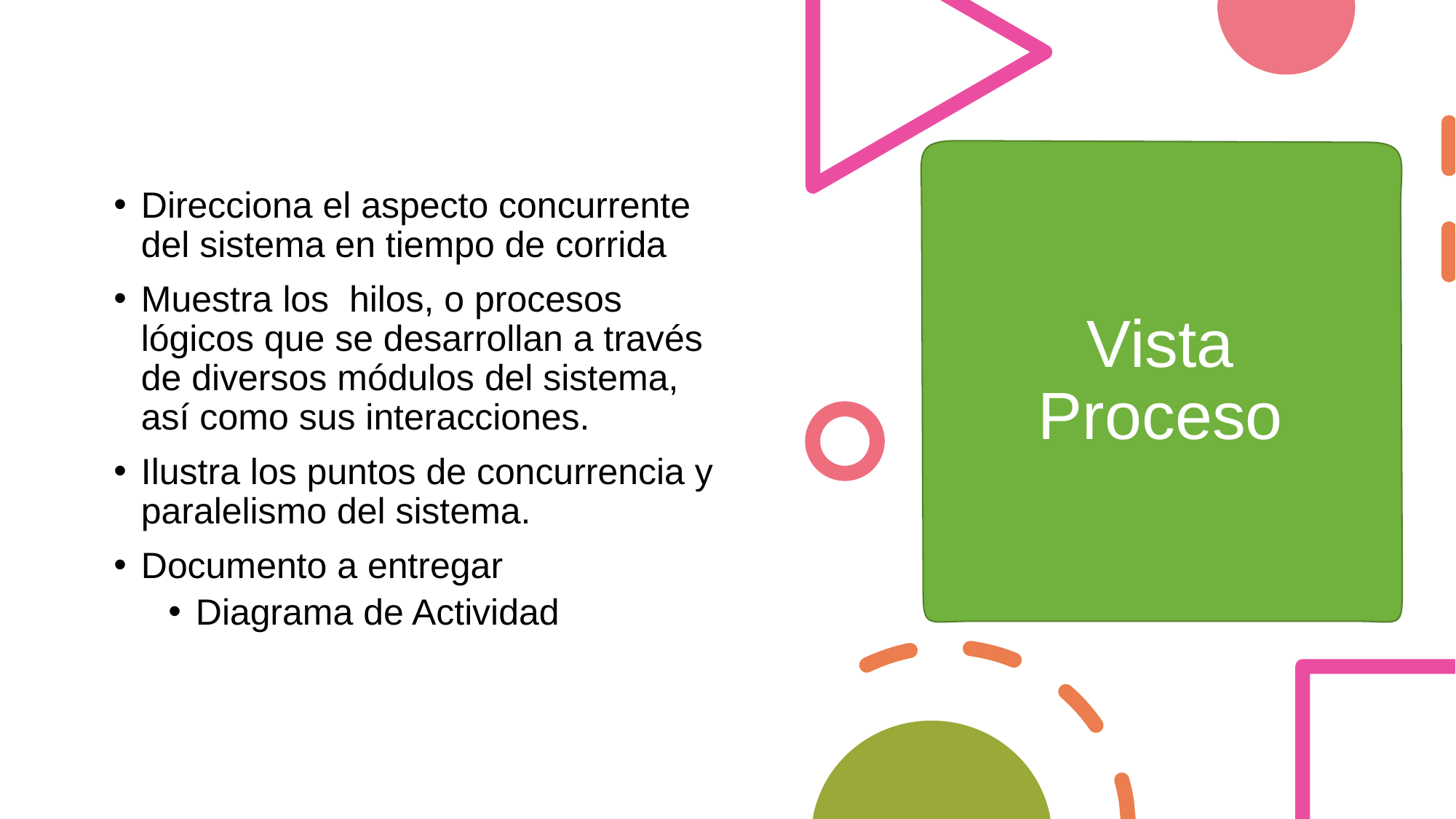

Vista Proceso
Direcciona el aspecto concurrente del sistema en tiempo de corrida
Muestra los  hilos, o procesos lógicos que se desarrollan a través de diversos módulos del sistema, así como sus interacciones.
Ilustra los puntos de concurrencia y paralelismo del sistema.
Documento a entregar
Diagrama de Actividad